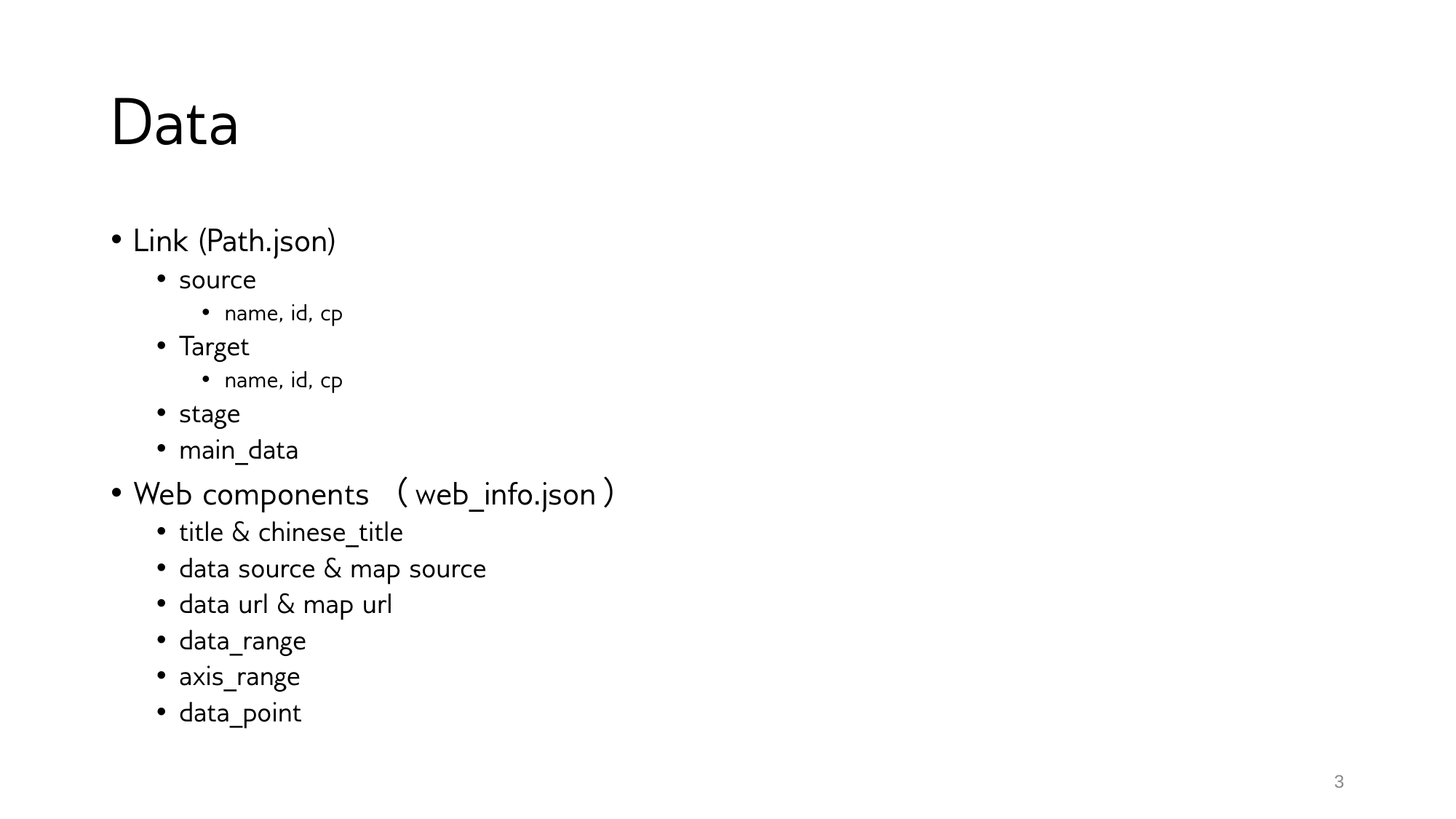

# Data
Link (Path.json)
source
name, id, cp
Target
name, id, cp
stage
main_data
Web components（web_info.json）
title & chinese_title
data source & map source
data url & map url
data_range
axis_range
data_point

3